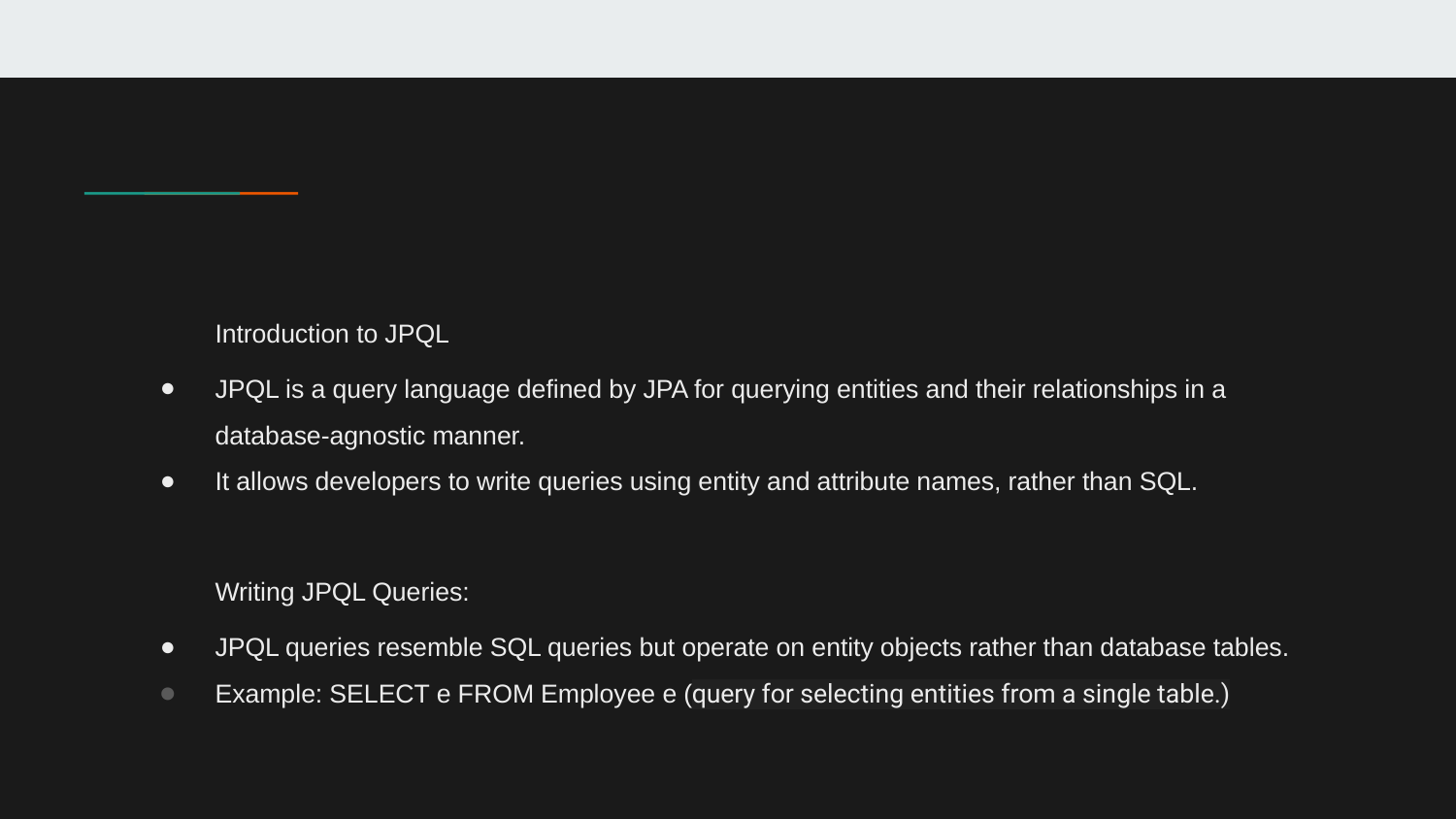

#
Introduction to JPQL
JPQL is a query language defined by JPA for querying entities and their relationships in a database-agnostic manner.
It allows developers to write queries using entity and attribute names, rather than SQL.

Writing JPQL Queries:
JPQL queries resemble SQL queries but operate on entity objects rather than database tables.
Example: SELECT e FROM Employee e (query for selecting entities from a single table.)